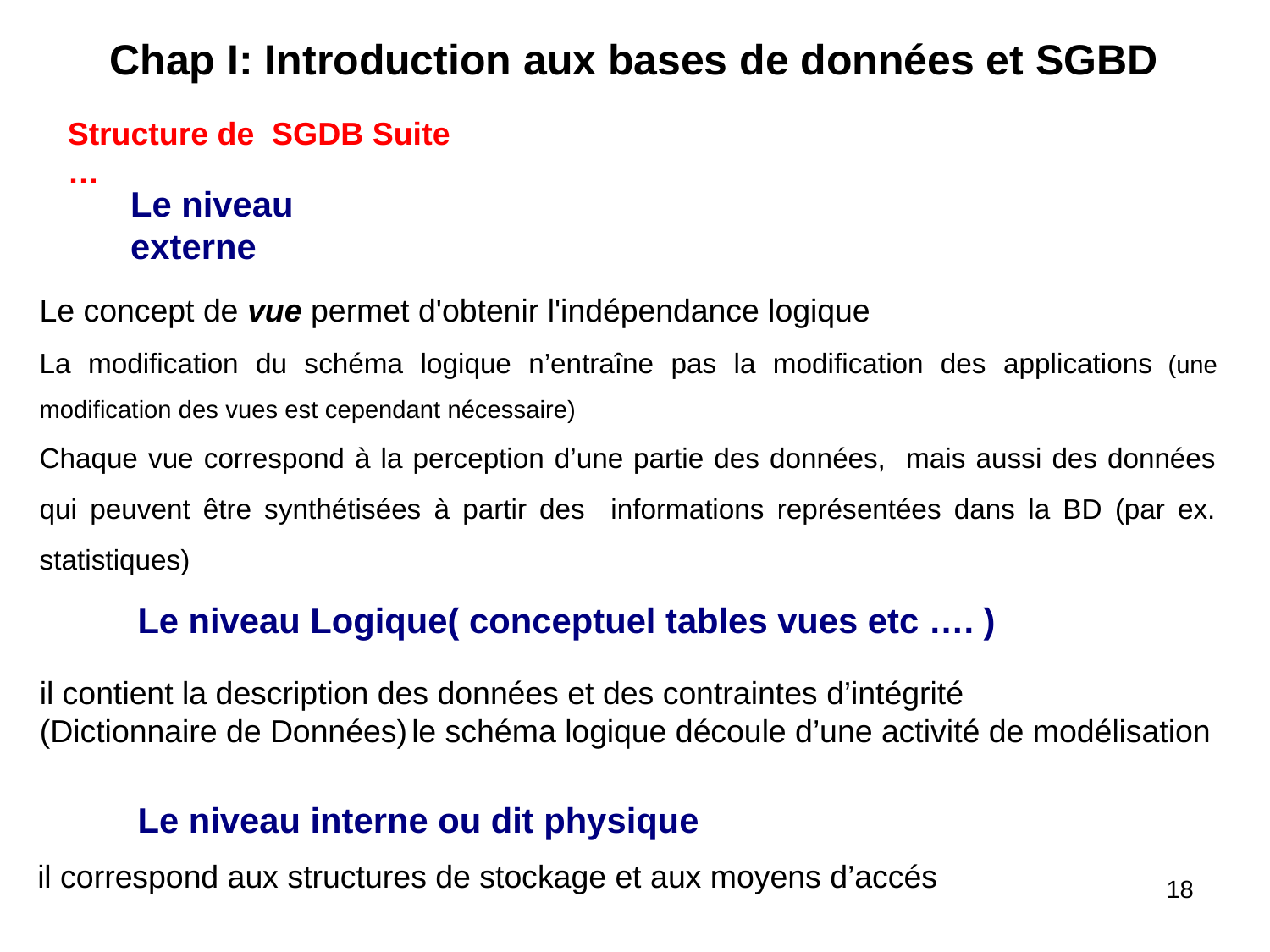

Chap I: Introduction aux bases de données et SGBD
Structure de  SGDB Suite …
Le niveau externe
Le concept de vue permet d'obtenir l'indépendance logique
La modification du schéma logique n’entraîne pas la modification des applications (une modification des vues est cependant nécessaire)
Chaque vue correspond à la perception d’une partie des données,  mais aussi des données qui peuvent être synthétisées à partir des  informations représentées dans la BD (par ex. statistiques)
Le niveau Logique( conceptuel tables vues etc …. )
il contient la description des données et des contraintes d’intégrité
(Dictionnaire de Données) le schéma logique découle d’une activité de modélisation
Le niveau interne ou dit physique

il correspond aux structures de stockage et aux moyens d’accés
18